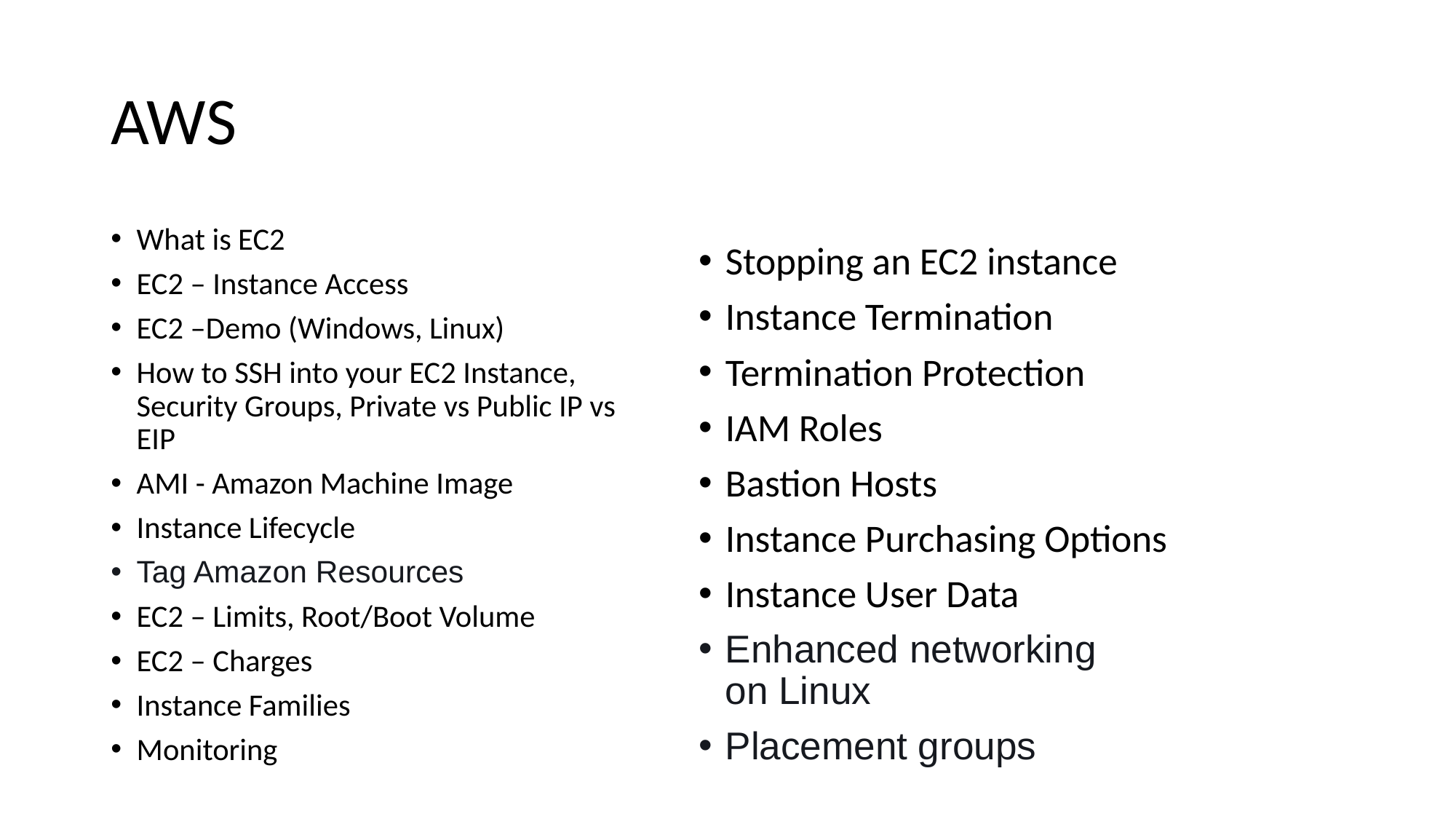

# AWS
What is EC2
EC2 – Instance Access
EC2 –Demo (Windows, Linux)
How to SSH into your EC2 Instance, Security Groups, Private vs Public IP vs EIP
AMI - Amazon Machine Image
Instance Lifecycle
Tag Amazon Resources
EC2 – Limits, Root/Boot Volume
EC2 – Charges
Instance Families
Monitoring

Stopping an EC2 instance
Instance Termination
Termination Protection
IAM Roles
Bastion Hosts
Instance Purchasing Options
Instance User Data
Enhanced networking on Linux
Placement groups